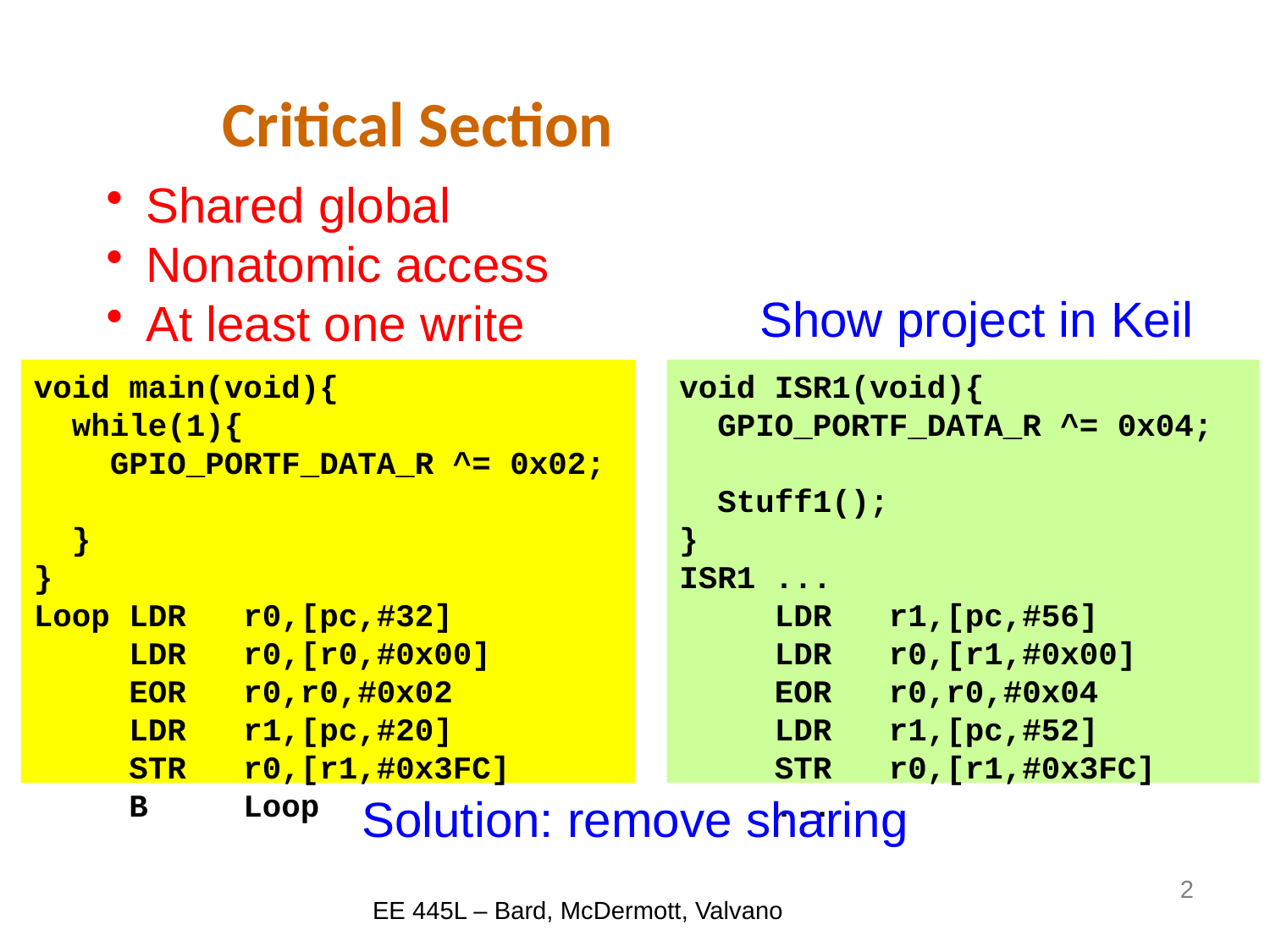

# Critical Section
Shared global
Nonatomic access
At least one write
Show project in Keil
void main(void){
  while(1){
    GPIO_PORTF_DATA_R ^= 0x02;
  }
}
Loop LDR   r0,[pc,#32]
     LDR   r0,[r0,#0x00]
     EOR   r0,r0,#0x02
     LDR   r1,[pc,#20]
     STR   r0,[r1,#0x3FC]
     B     Loop
void ISR1(void){
  GPIO_PORTF_DATA_R ^= 0x04;
  Stuff1();
}
ISR1 ...
     LDR   r1,[pc,#56]
     LDR   r0,[r1,#0x00]
     EOR   r0,r0,#0x04
     LDR   r1,[pc,#52]
     STR   r0,[r1,#0x3FC]
     ...
Solution: remove sharing
2
EE 445L – Bard, McDermott, Valvano